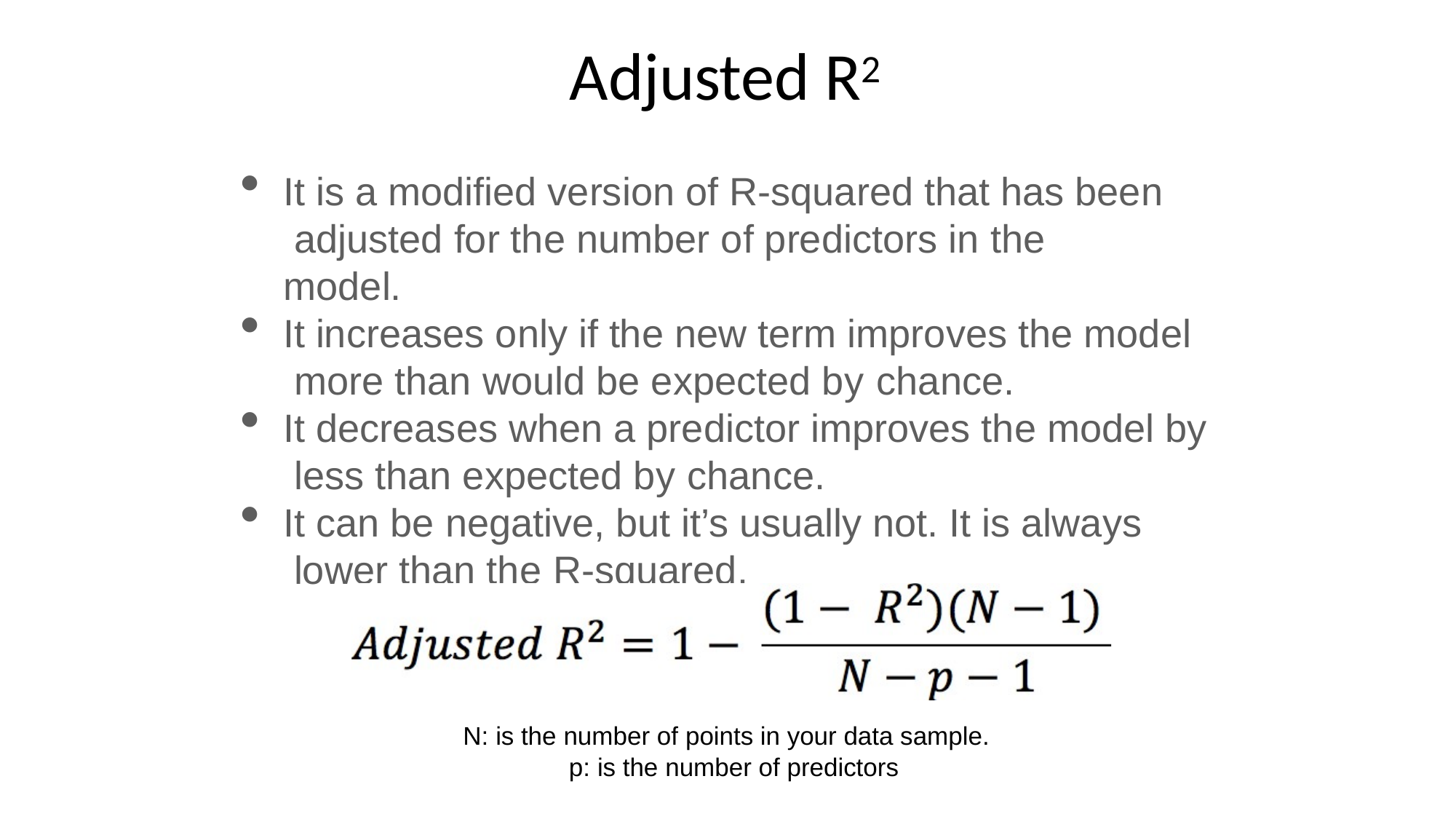

# Adjusted R2
It is a modified version of R-squared that has been  adjusted for the number of predictors in the model.
It increases only if the new term improves the model  more than would be expected by chance.
It decreases when a predictor improves the model by  less than expected by chance.
It can be negative, but it’s usually not. It is always  lower than the R-squared.

N: is the number of points in your data sample.  p: is the number of predictors
Sensitivity: Internal